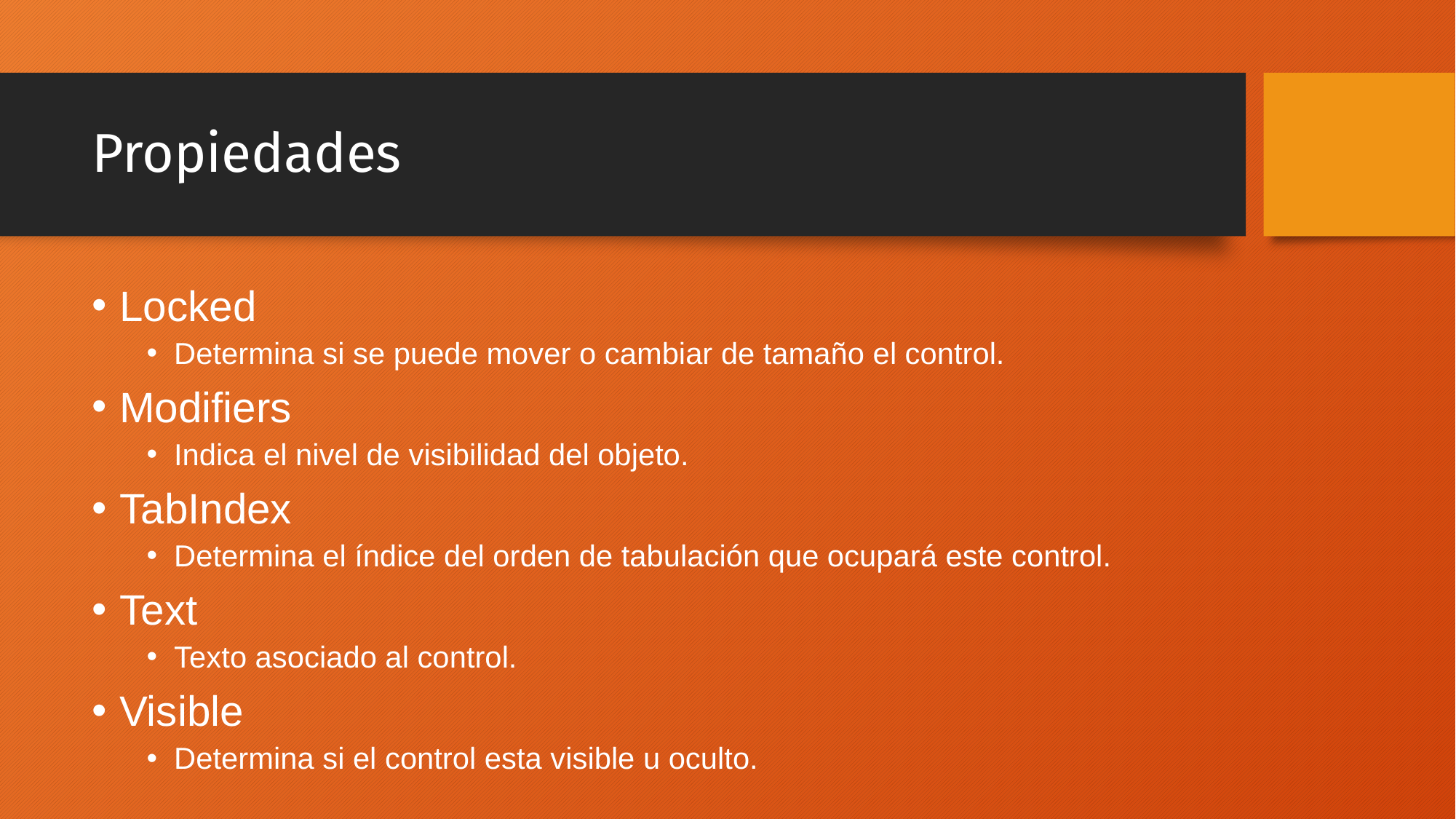

# Propiedades
Locked
Determina si se puede mover o cambiar de tamaño el control.
Modifiers
Indica el nivel de visibilidad del objeto.
TabIndex
Determina el índice del orden de tabulación que ocupará este control.
Text
Texto asociado al control.
Visible
Determina si el control esta visible u oculto.